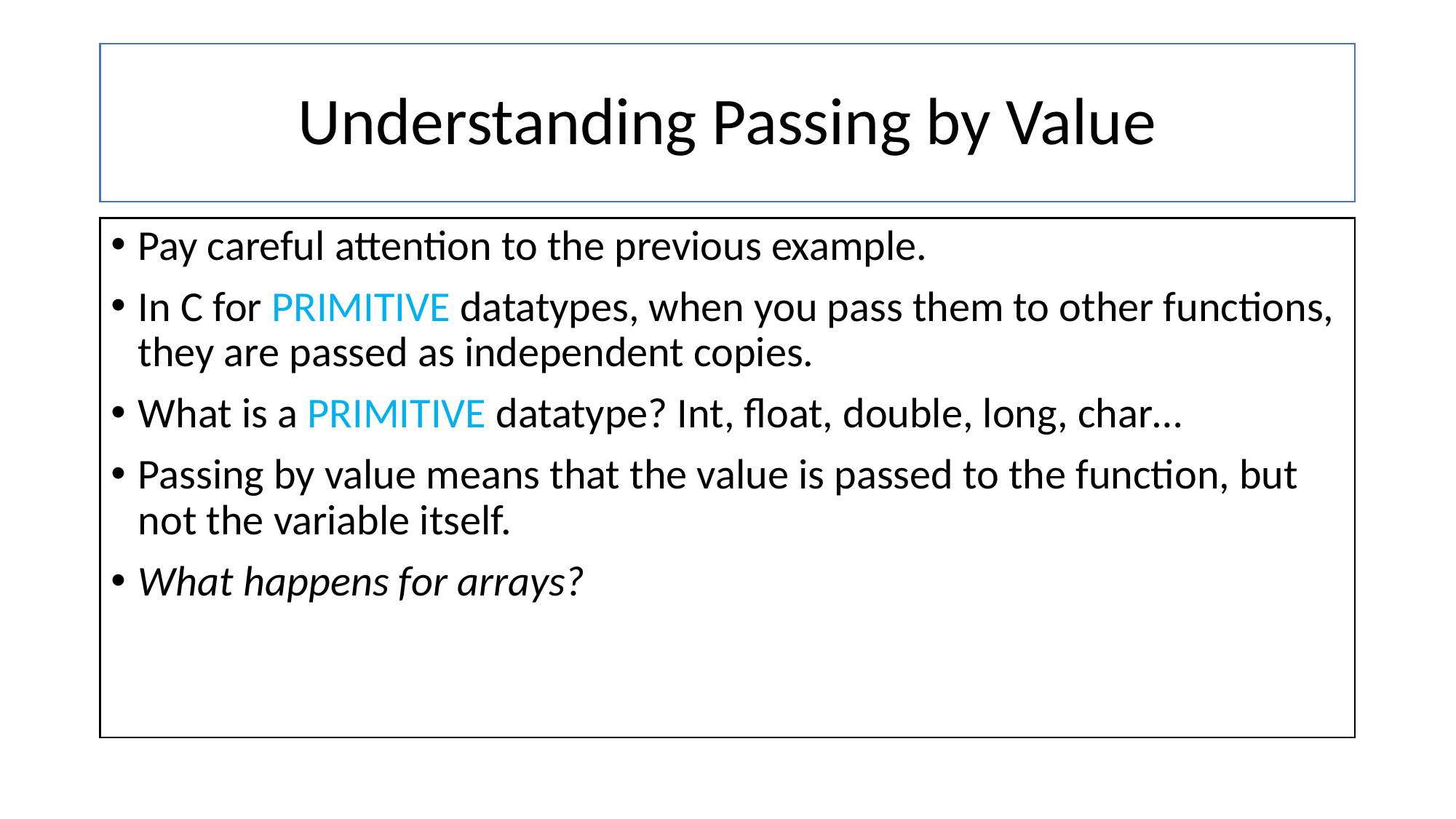

# Understanding Passing by Value
Pay careful attention to the previous example.
In C for PRIMITIVE datatypes, when you pass them to other functions, they are passed as independent copies.
What is a PRIMITIVE datatype? Int, float, double, long, char…
Passing by value means that the value is passed to the function, but not the variable itself.
What happens for arrays?